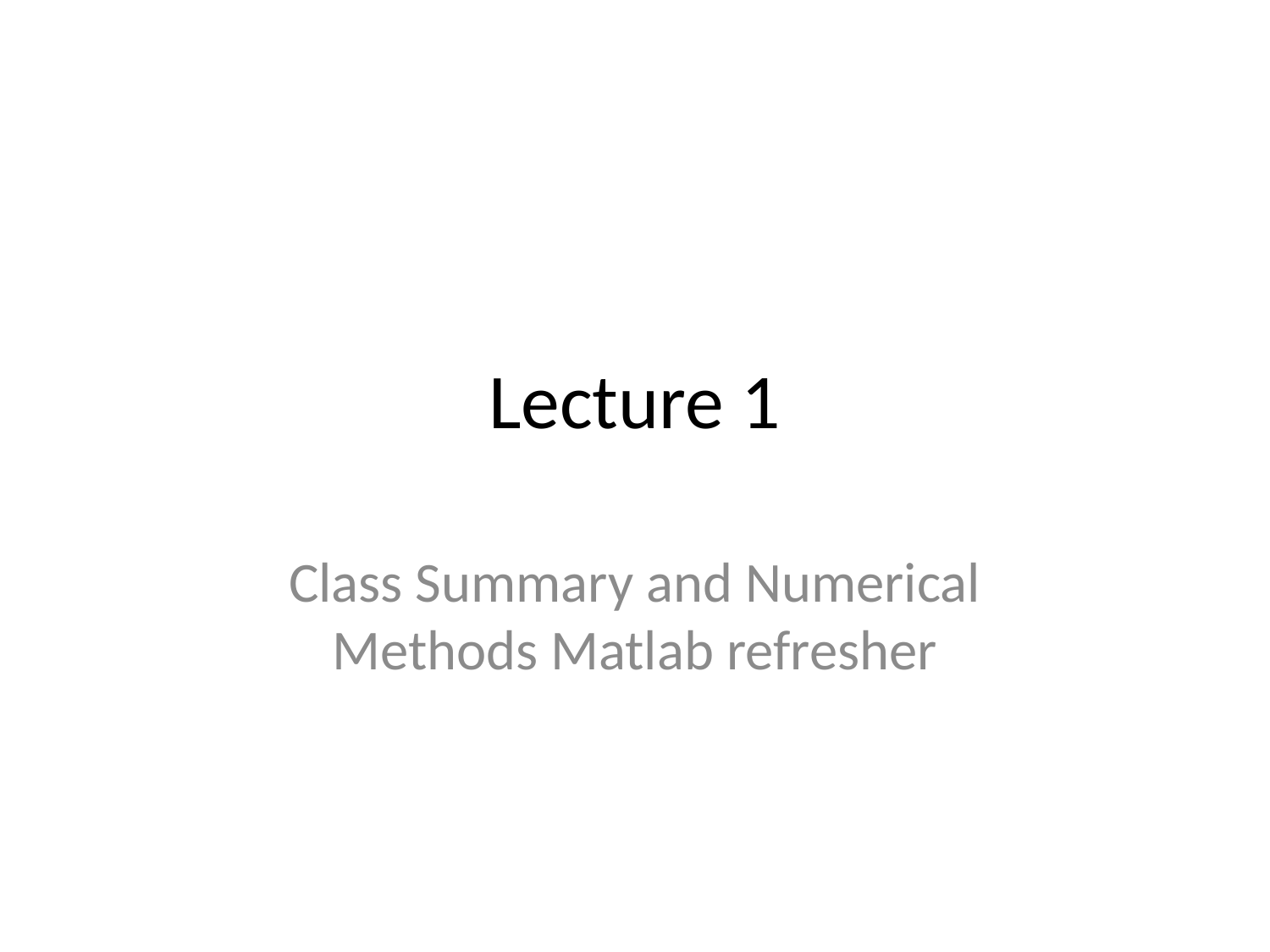

# Lecture 1
Class Summary and Numerical Methods Matlab refresher